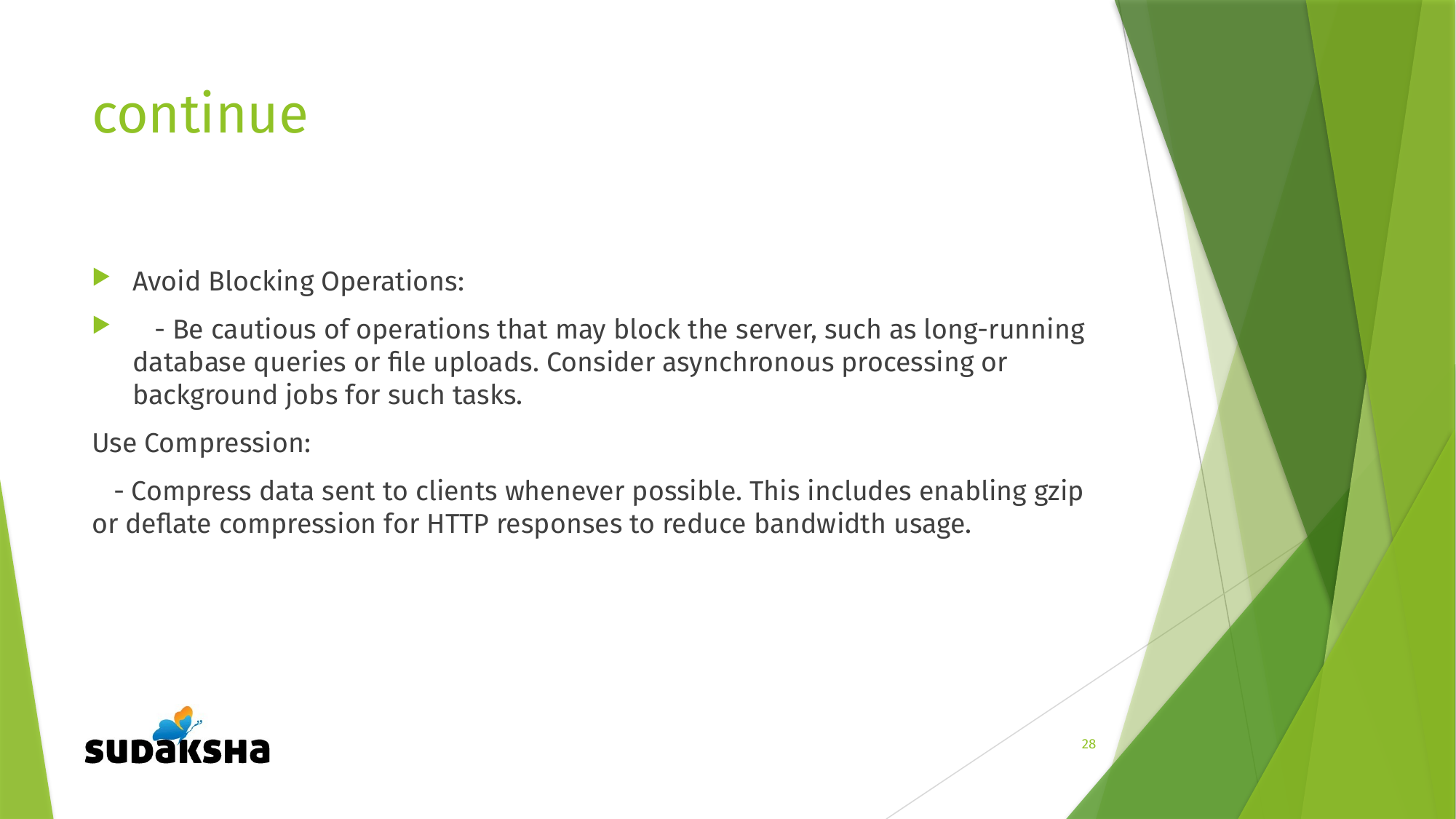

# continue
Avoid Blocking Operations:
   - Be cautious of operations that may block the server, such as long-running database queries or file uploads. Consider asynchronous processing or background jobs for such tasks.
Use Compression:
   - Compress data sent to clients whenever possible. This includes enabling gzip or deflate compression for HTTP responses to reduce bandwidth usage.
28